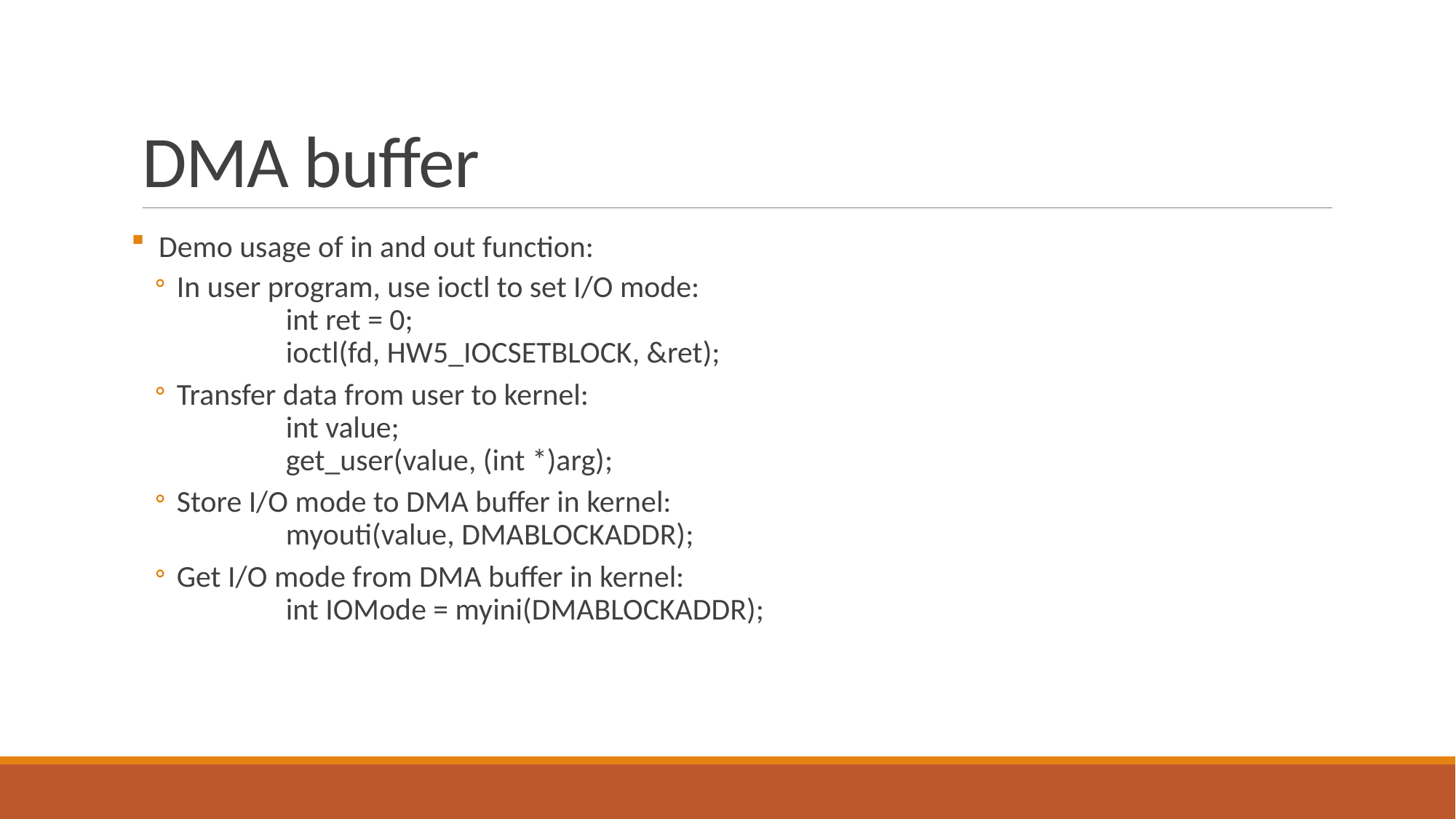

# DMA buffer
  Demo usage of in and out function:
In user program, use ioctl to set I/O mode:
	int ret = 0;
	ioctl(fd, HW5_IOCSETBLOCK, &ret);
Transfer data from user to kernel:
	int value;
	get_user(value, (int *)arg);
Store I/O mode to DMA buffer in kernel:
	myouti(value, DMABLOCKADDR);
Get I/O mode from DMA buffer in kernel:
	int IOMode = myini(DMABLOCKADDR);

6